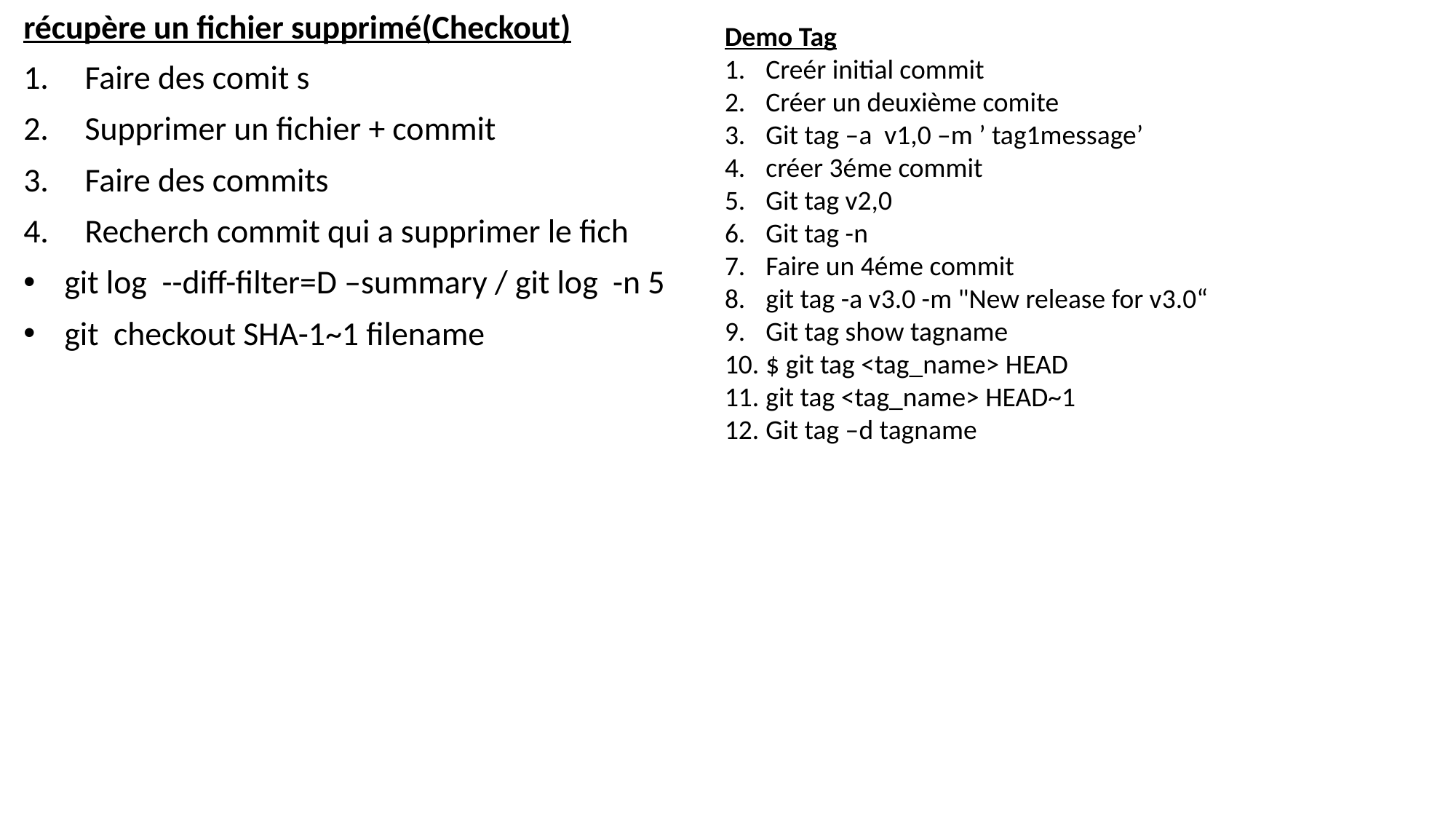

récupère un fichier supprimé(Checkout)
Faire des comit s
Supprimer un fichier + commit
Faire des commits
Recherch commit qui a supprimer le fich
git log  --diff-filter=D –summary / git log  -n 5
git  checkout SHA-1~1 filename

Demo Tag
Creér initial commit
Créer un deuxième comite
Git tag –a  v1,0 –m ’ tag1message’
créer 3éme commit
Git tag v2,0
Git tag -n
Faire un 4éme commit
git tag -a v3.0 -m "New release for v3.0“
Git tag show tagname
$ git tag <tag_name> HEAD
git tag <tag_name> HEAD~1
Git tag –d tagname